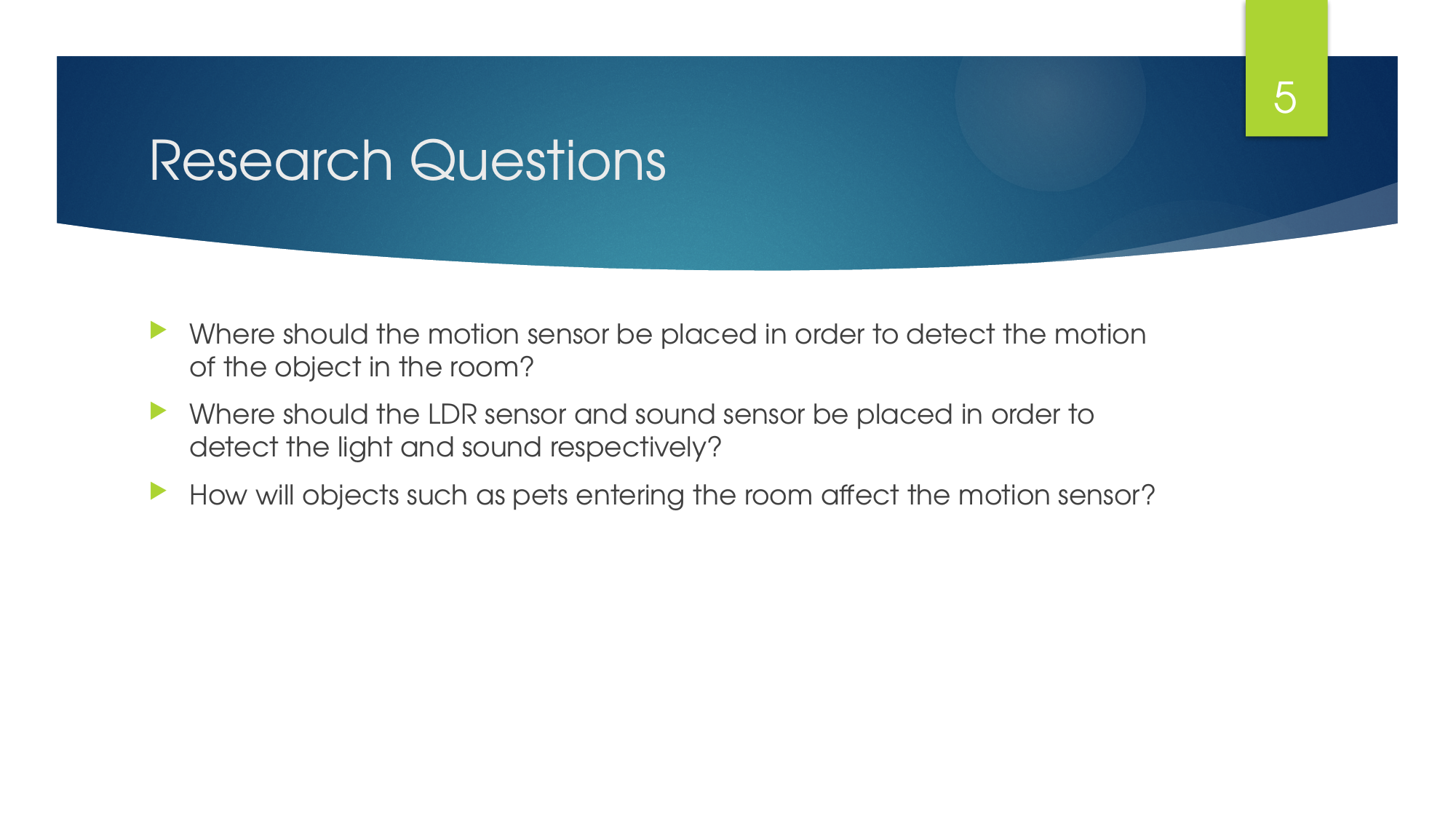

5
# Research Questions
Where should the motion sensor be placed in order to detect the motion of the object in the room?
Where should the LDR sensor and sound sensor be placed in order to detect the light and sound respectively?
How will objects such as pets entering the room affect the motion sensor?